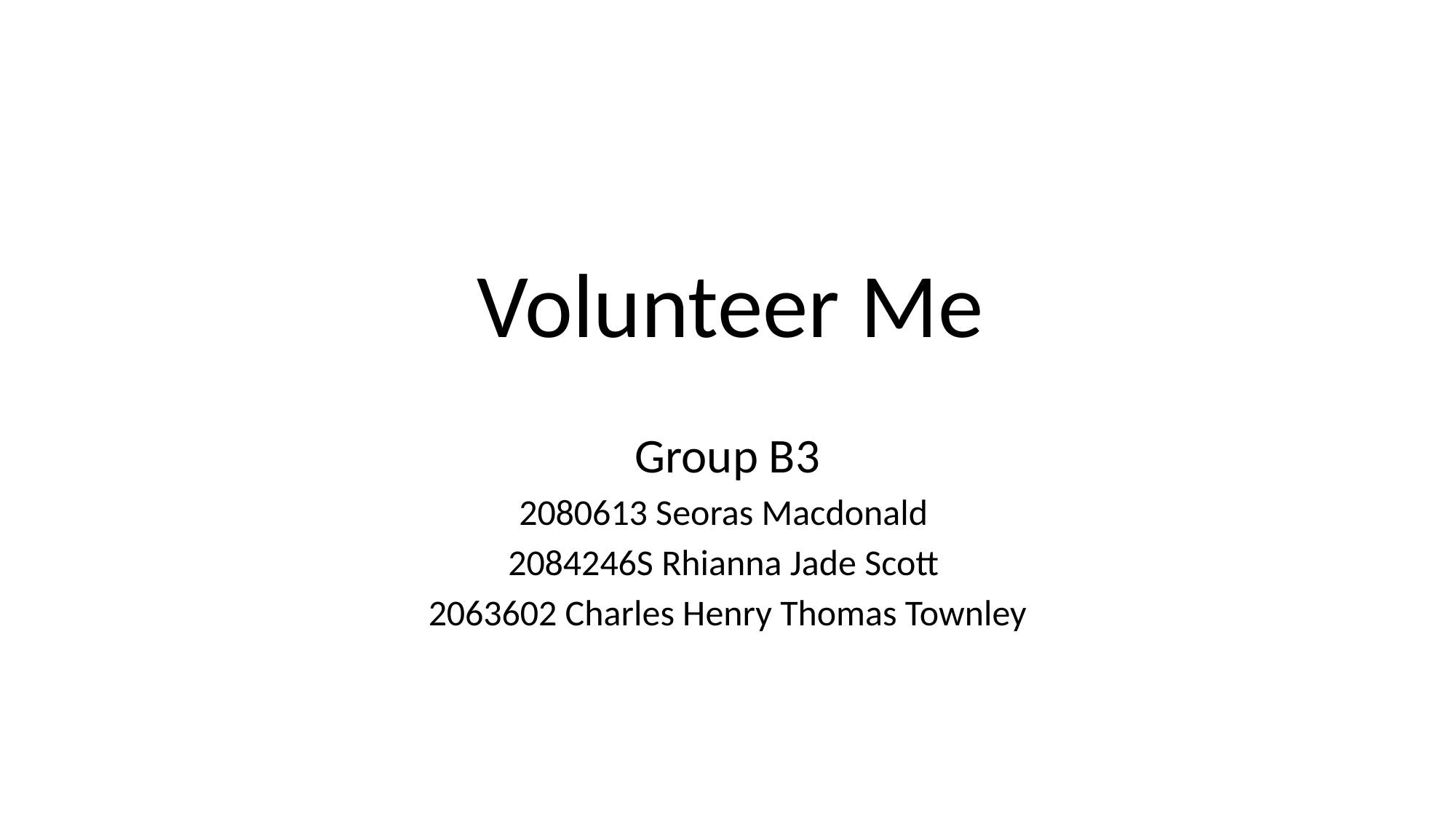

# Volunteer Me
Group B3
2080613 Seoras Macdonald
2084246S Rhianna Jade Scott
2063602 Charles Henry Thomas Townley